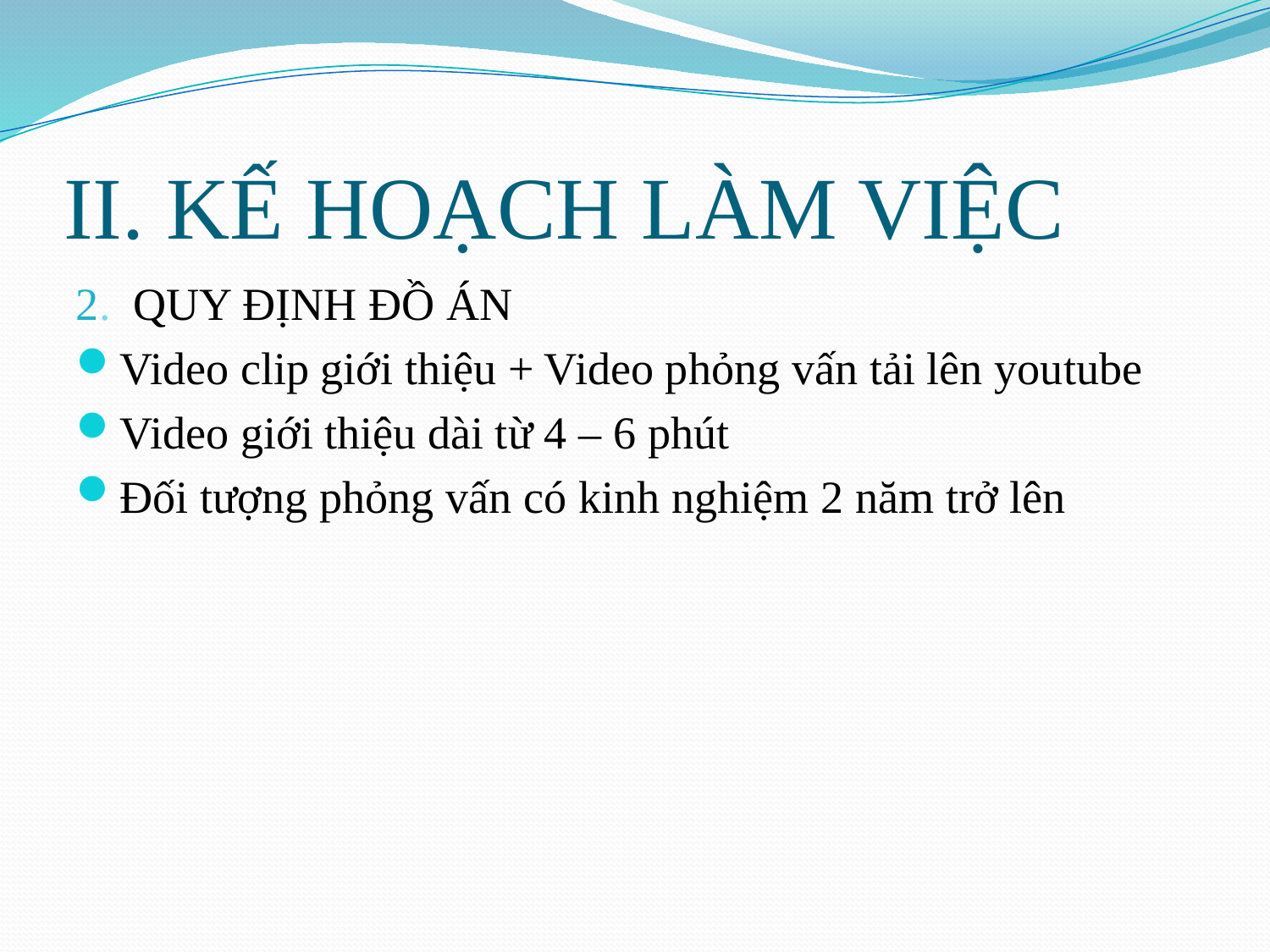

# II. KẾ HOẠCH LÀM VIỆC
2.  QUY ĐỊNH ĐỒ ÁN
Video clip giới thiệu + Video phỏng vấn tải lên youtube
Video giới thiệu dài từ 4 – 6 phút
Đối tượng phỏng vấn có kinh nghiệm 2 năm trở lên